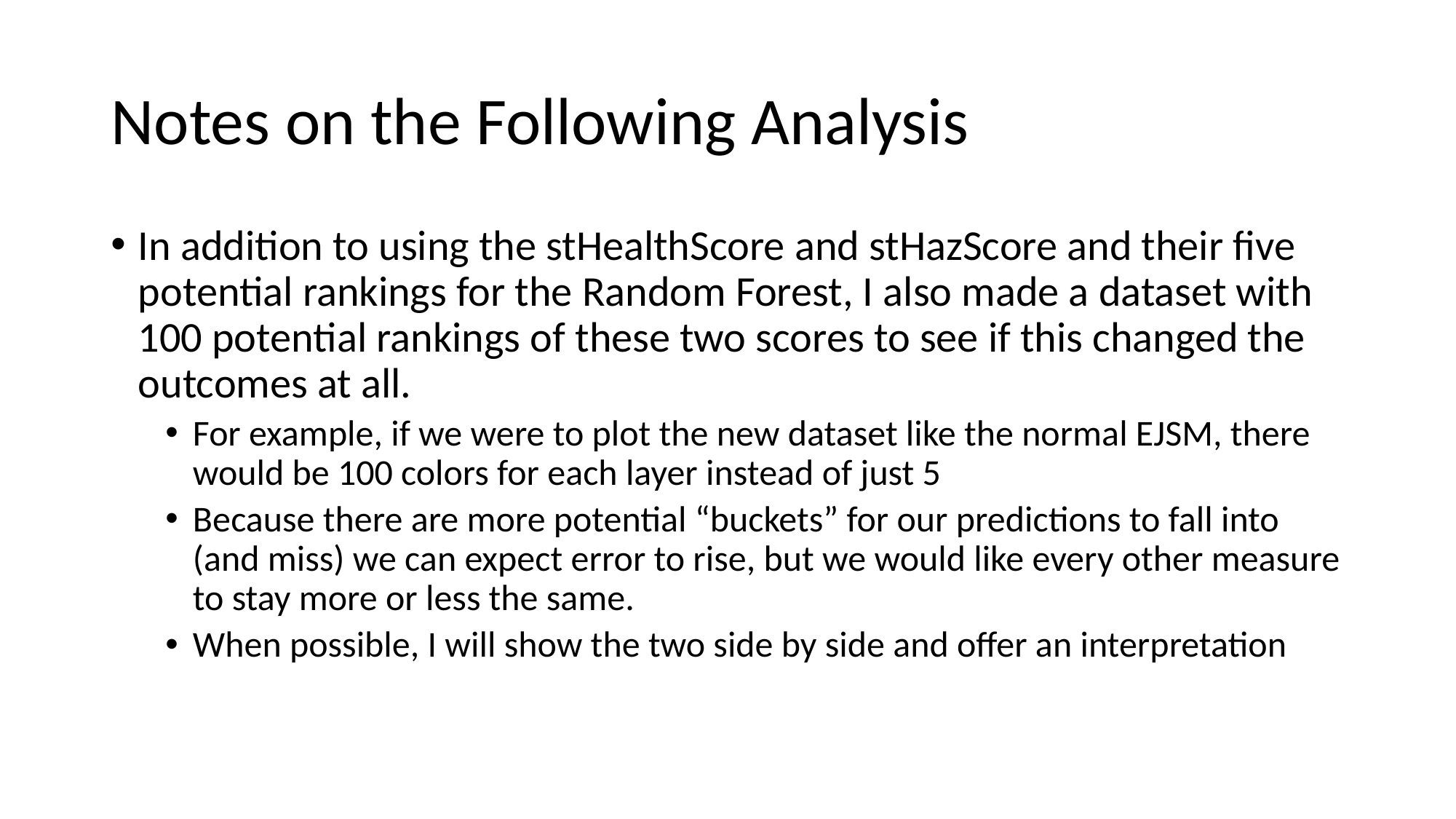

# Notes on the Following Analysis
In addition to using the stHealthScore and stHazScore and their five potential rankings for the Random Forest, I also made a dataset with 100 potential rankings of these two scores to see if this changed the outcomes at all.
For example, if we were to plot the new dataset like the normal EJSM, there would be 100 colors for each layer instead of just 5
Because there are more potential “buckets” for our predictions to fall into (and miss) we can expect error to rise, but we would like every other measure to stay more or less the same.
When possible, I will show the two side by side and offer an interpretation